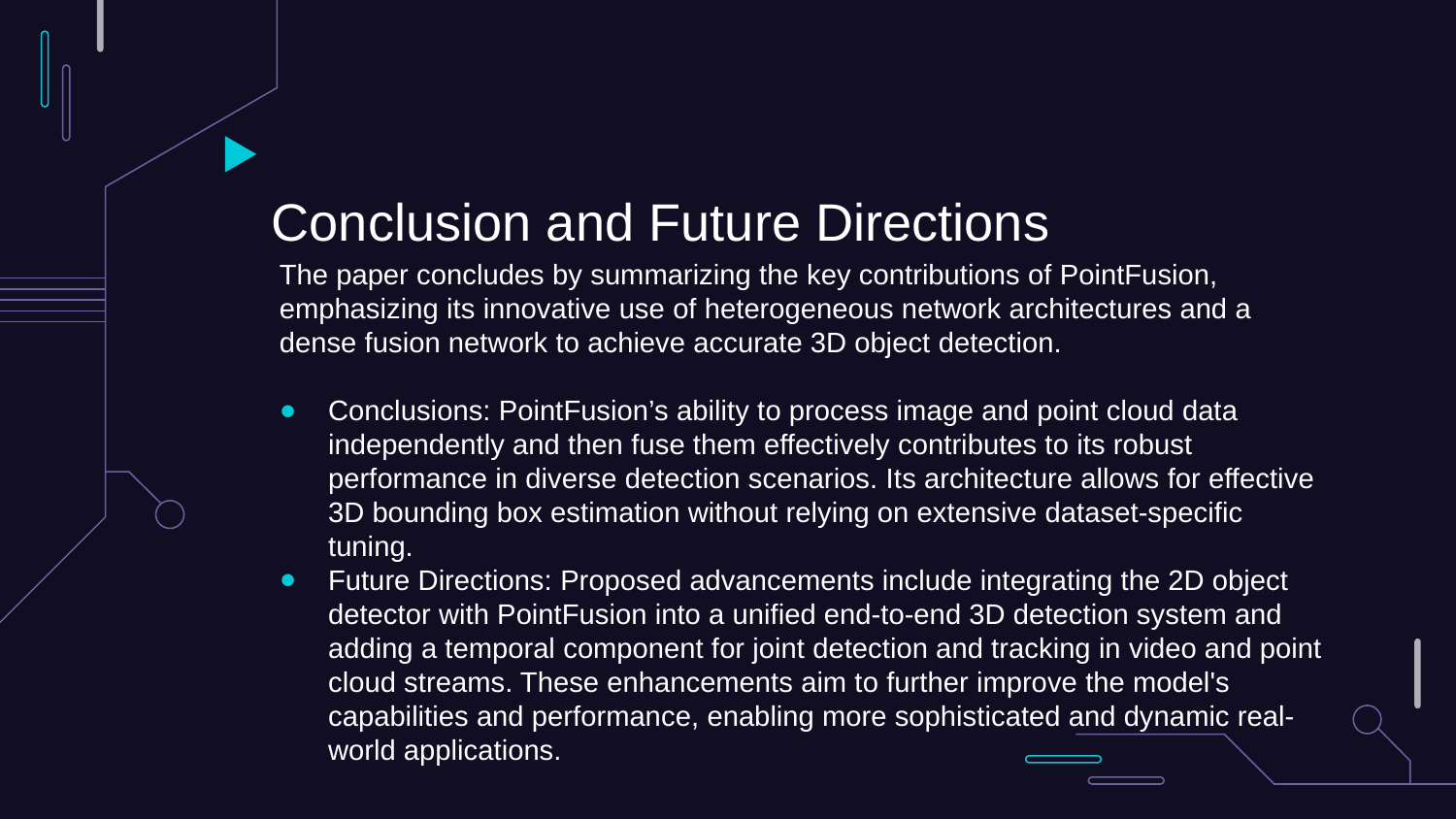

# Conclusion and Future Directions

The paper concludes by summarizing the key contributions of PointFusion, emphasizing its innovative use of heterogeneous network architectures and a dense fusion network to achieve accurate 3D object detection.

Conclusions: PointFusion’s ability to process image and point cloud data independently and then fuse them effectively contributes to its robust performance in diverse detection scenarios. Its architecture allows for effective 3D bounding box estimation without relying on extensive dataset-specific tuning.
Future Directions: Proposed advancements include integrating the 2D object detector with PointFusion into a unified end-to-end 3D detection system and adding a temporal component for joint detection and tracking in video and point cloud streams. These enhancements aim to further improve the model's capabilities and performance, enabling more sophisticated and dynamic real-world applications.